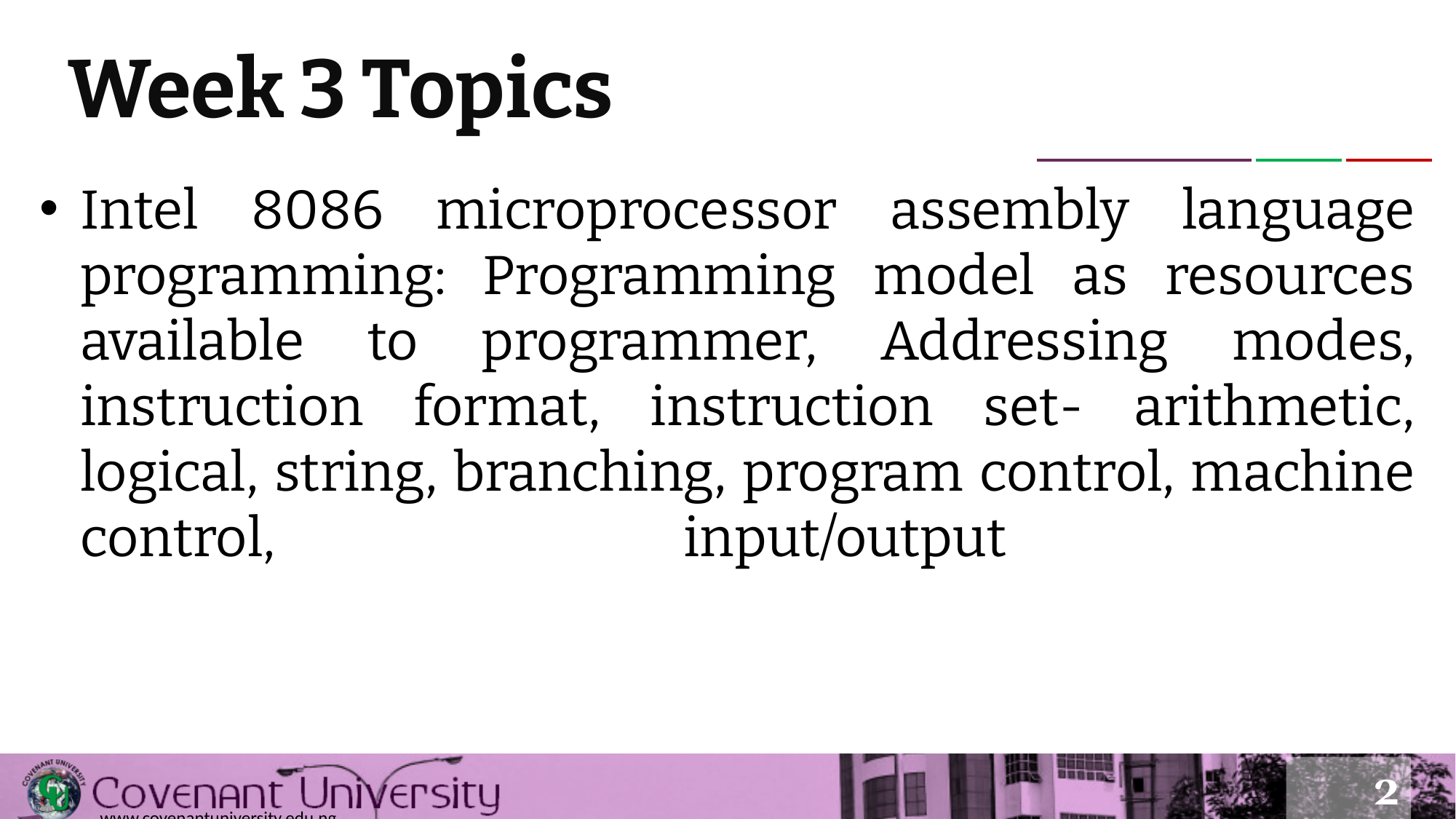

# Week 3 Topics
Intel 8086 microprocessor assembly language programming: Programming model as resources available to programmer, Addressing modes, instruction format, instruction set- arithmetic, logical, string, branching, program control, machine control, input/output